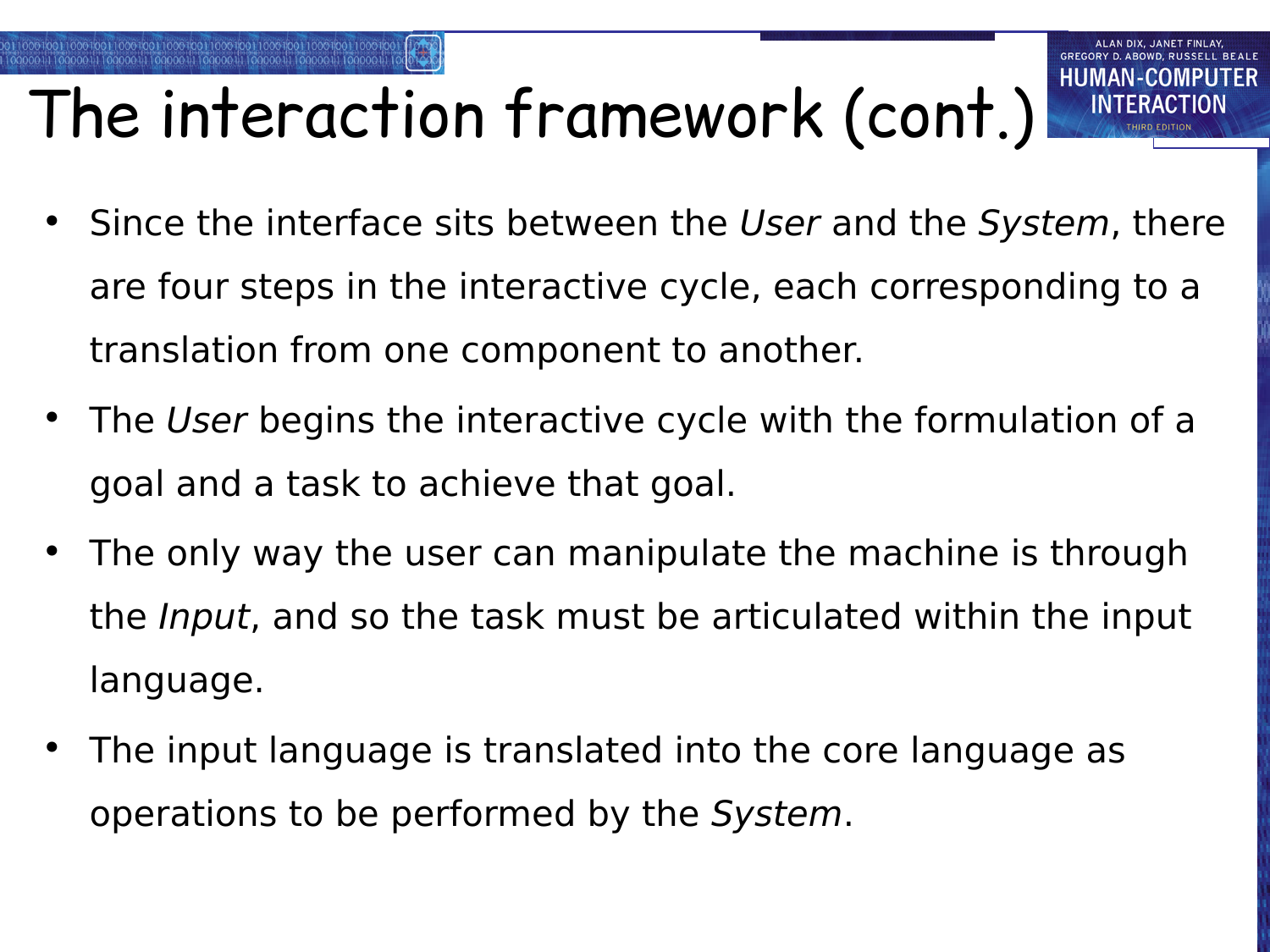

# The interaction framework (cont.)
Since the interface sits between the User and the System, there are four steps in the interactive cycle, each corresponding to a translation from one component to another.
The User begins the interactive cycle with the formulation of a goal and a task to achieve that goal.
The only way the user can manipulate the machine is through the Input, and so the task must be articulated within the input language.
The input language is translated into the core language as operations to be performed by the System.